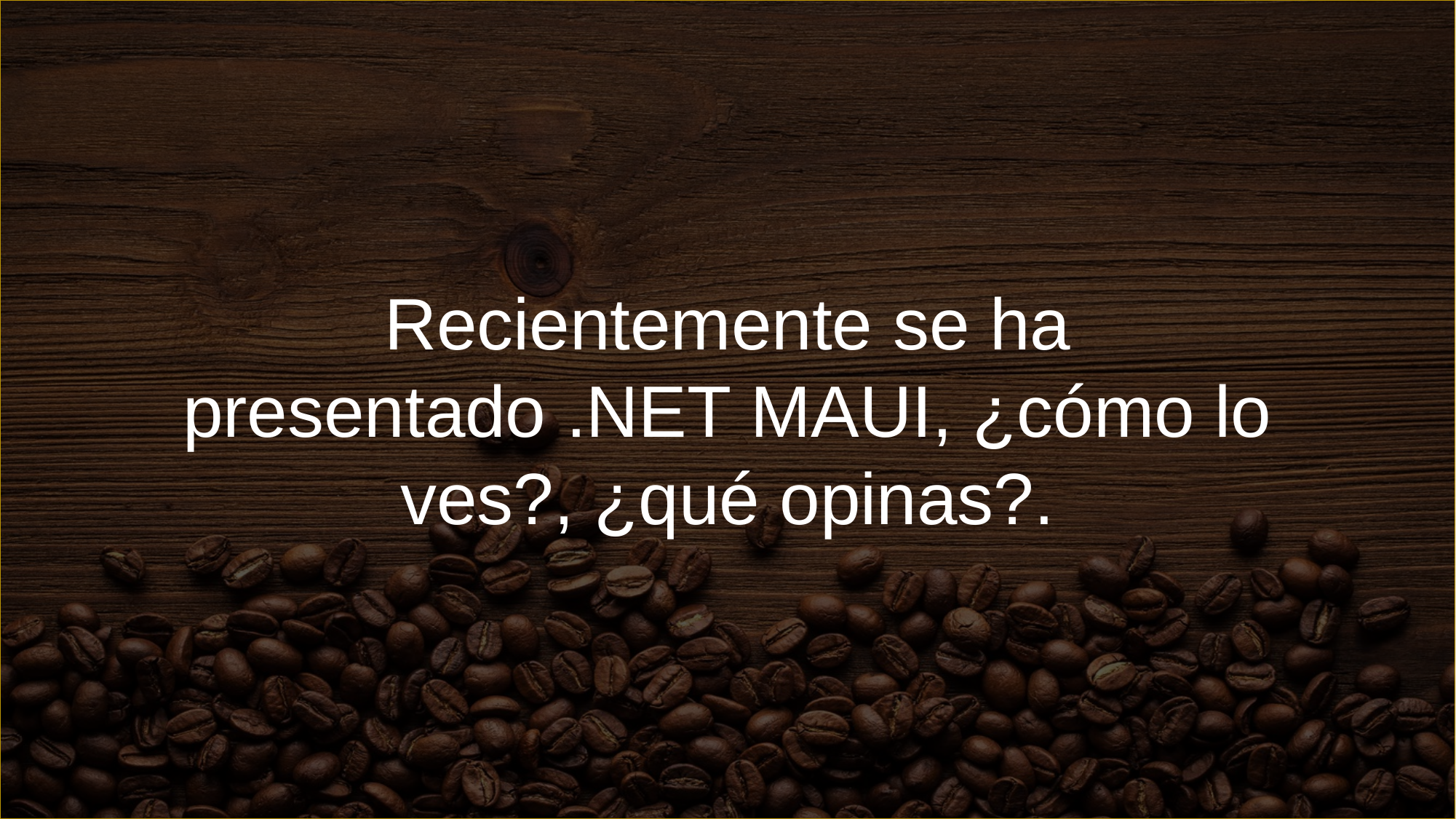

Recientemente se ha presentado .NET MAUI, ¿cómo lo ves?, ¿qué opinas?.